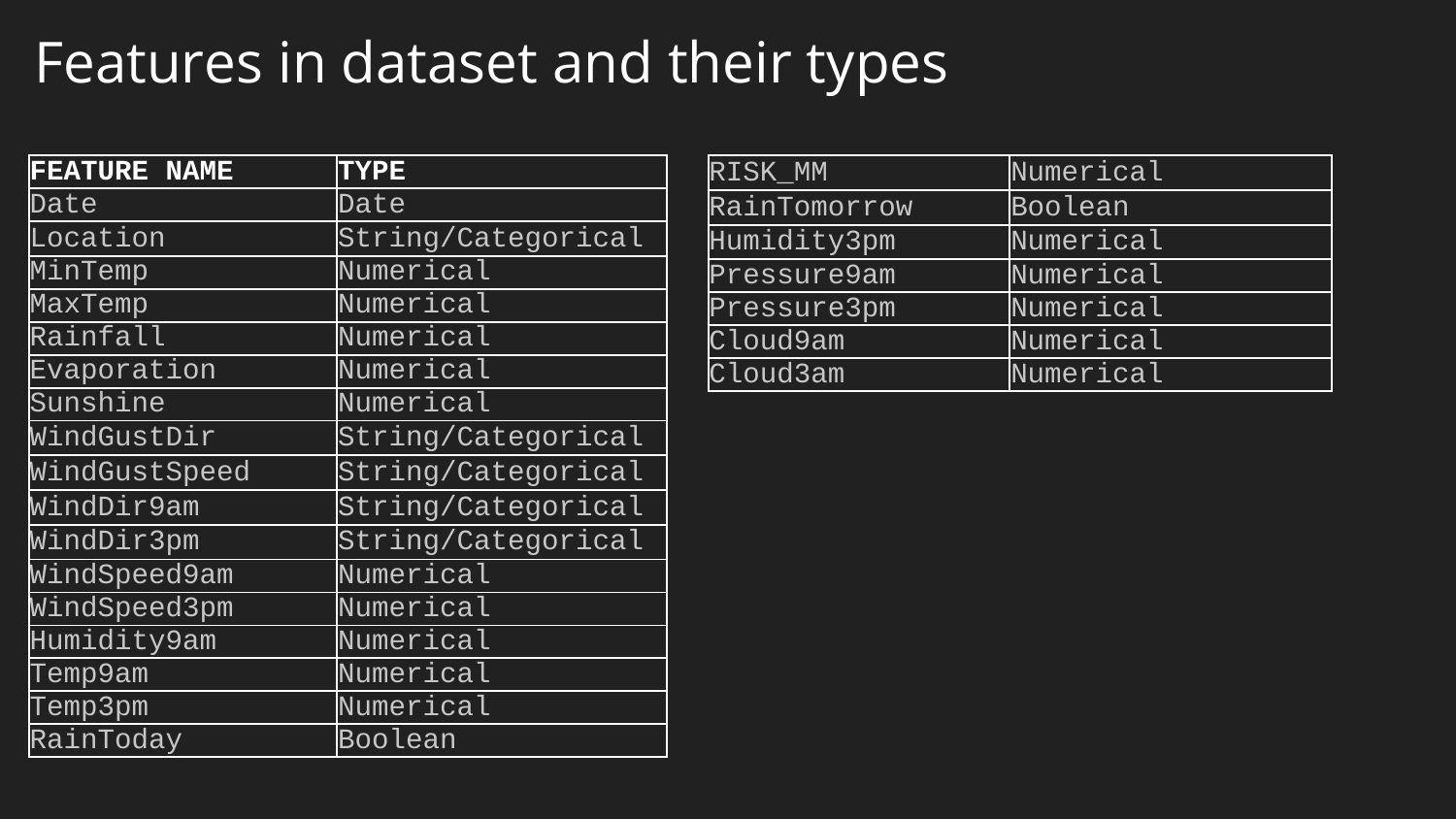

# Features in dataset and their types
| FEATURE NAME | TYPE |
| --- | --- |
| Date | Date |
| Location | String/Categorical |
| MinTemp | Numerical |
| MaxTemp | Numerical |
| Rainfall | Numerical |
| Evaporation | Numerical |
| Sunshine | Numerical |
| WindGustDir | String/Categorical |
| WindGustSpeed | String/Categorical |
| WindDir9am | String/Categorical |
| WindDir3pm | String/Categorical |
| WindSpeed9am | Numerical |
| WindSpeed3pm | Numerical |
| Humidity9am | Numerical |
| Temp9am | Numerical |
| Temp3pm | Numerical |
| RainToday | Boolean |
| RISK\_MM | Numerical |
| --- | --- |
| RainTomorrow | Boolean |
| Humidity3pm | Numerical |
| Pressure9am | Numerical |
| Pressure3pm | Numerical |
| Cloud9am | Numerical |
| Cloud3am | Numerical |